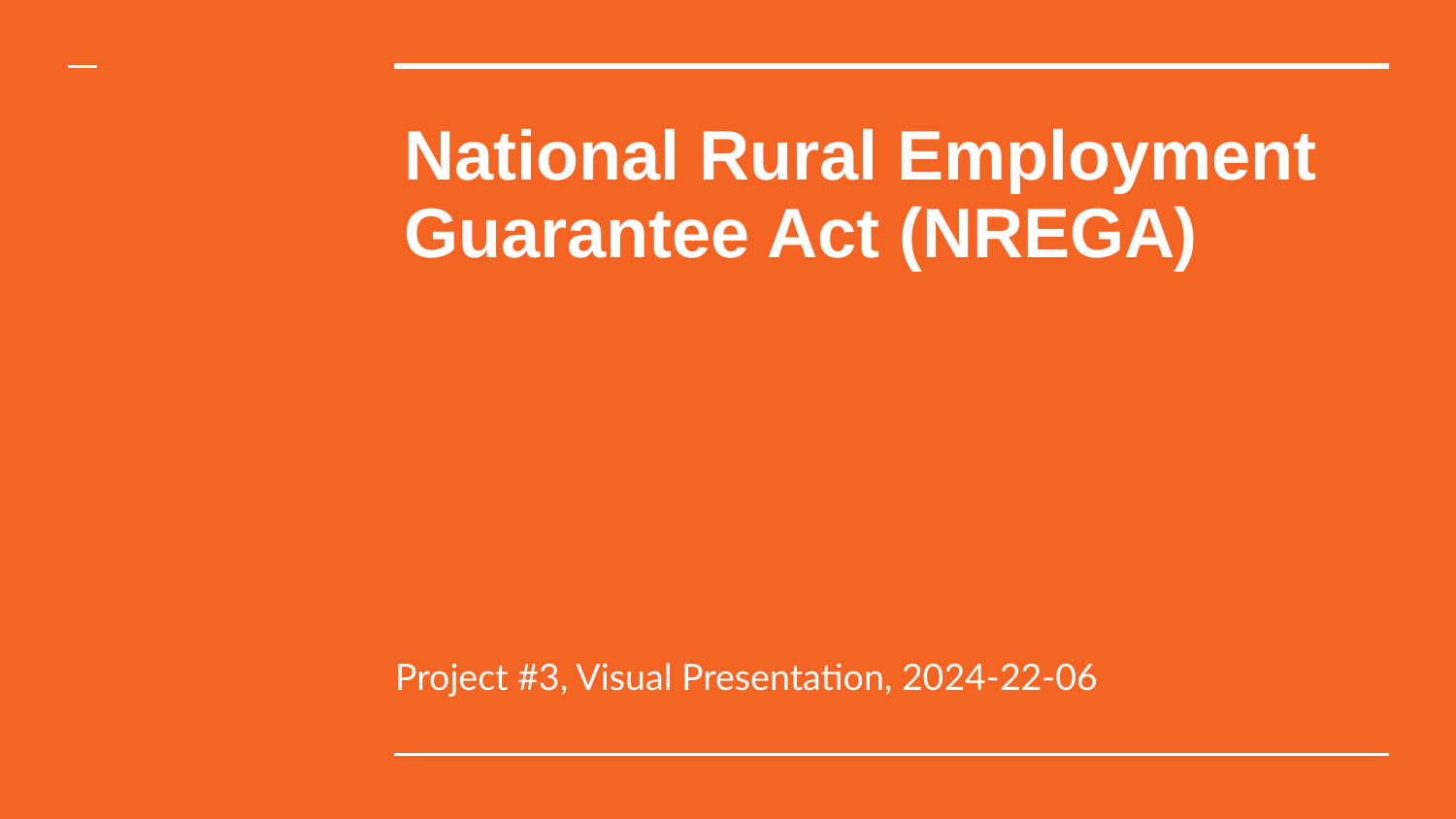

# National Rural Employment Guarantee Act (NREGA)
Project #3, Visual Presentation, 2024-22-06